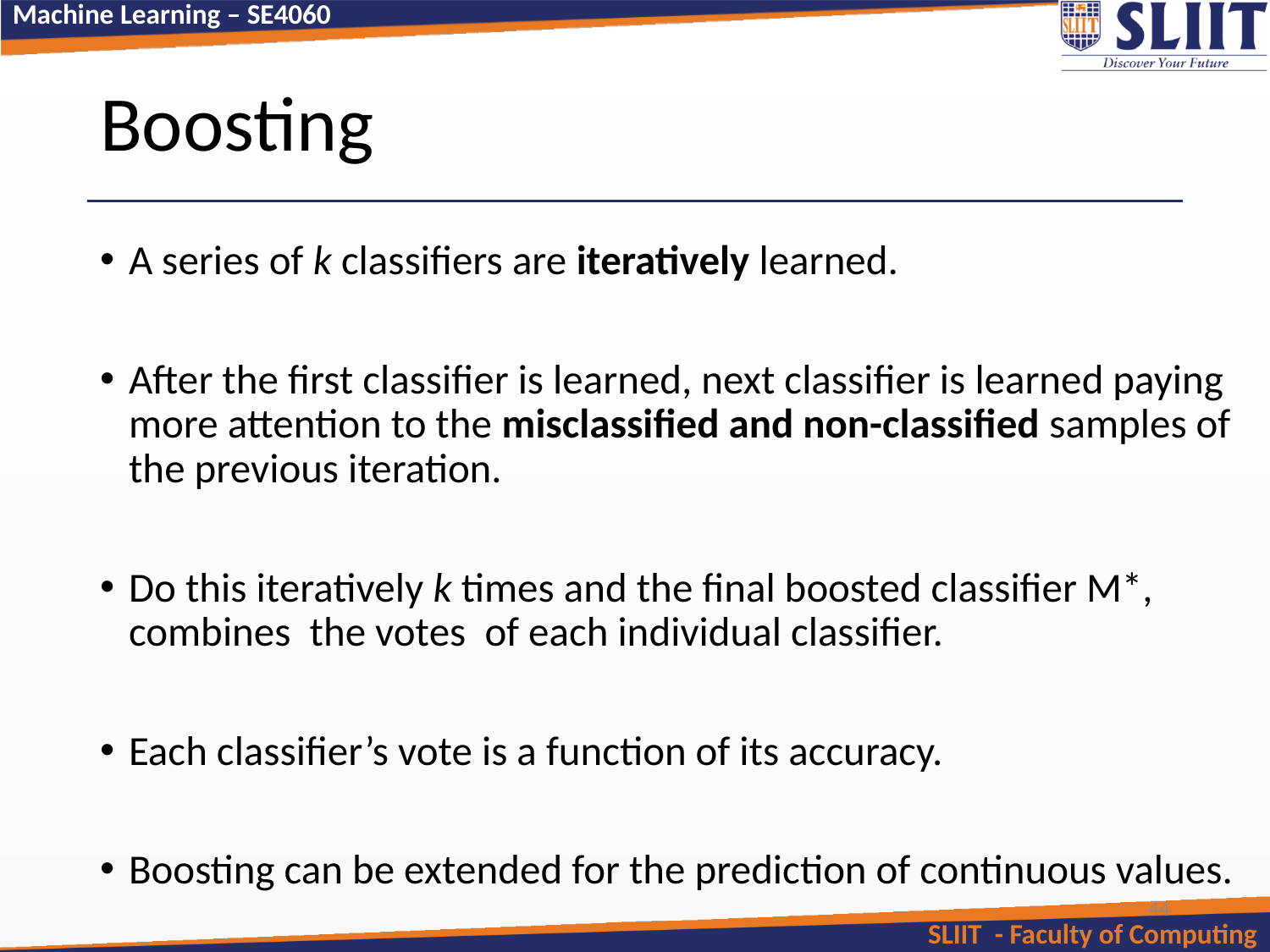

# Boosting
A series of k classifiers are iteratively learned.

After the first classifier is learned, next classifier is learned paying more attention to the misclassified and non-classified samples of the previous iteration.

Do this iteratively k times and the final boosted classifier M*, combines  the votes  of each individual classifier.

Each classifier’s vote is a function of its accuracy.

Boosting can be extended for the prediction of continuous values.
44